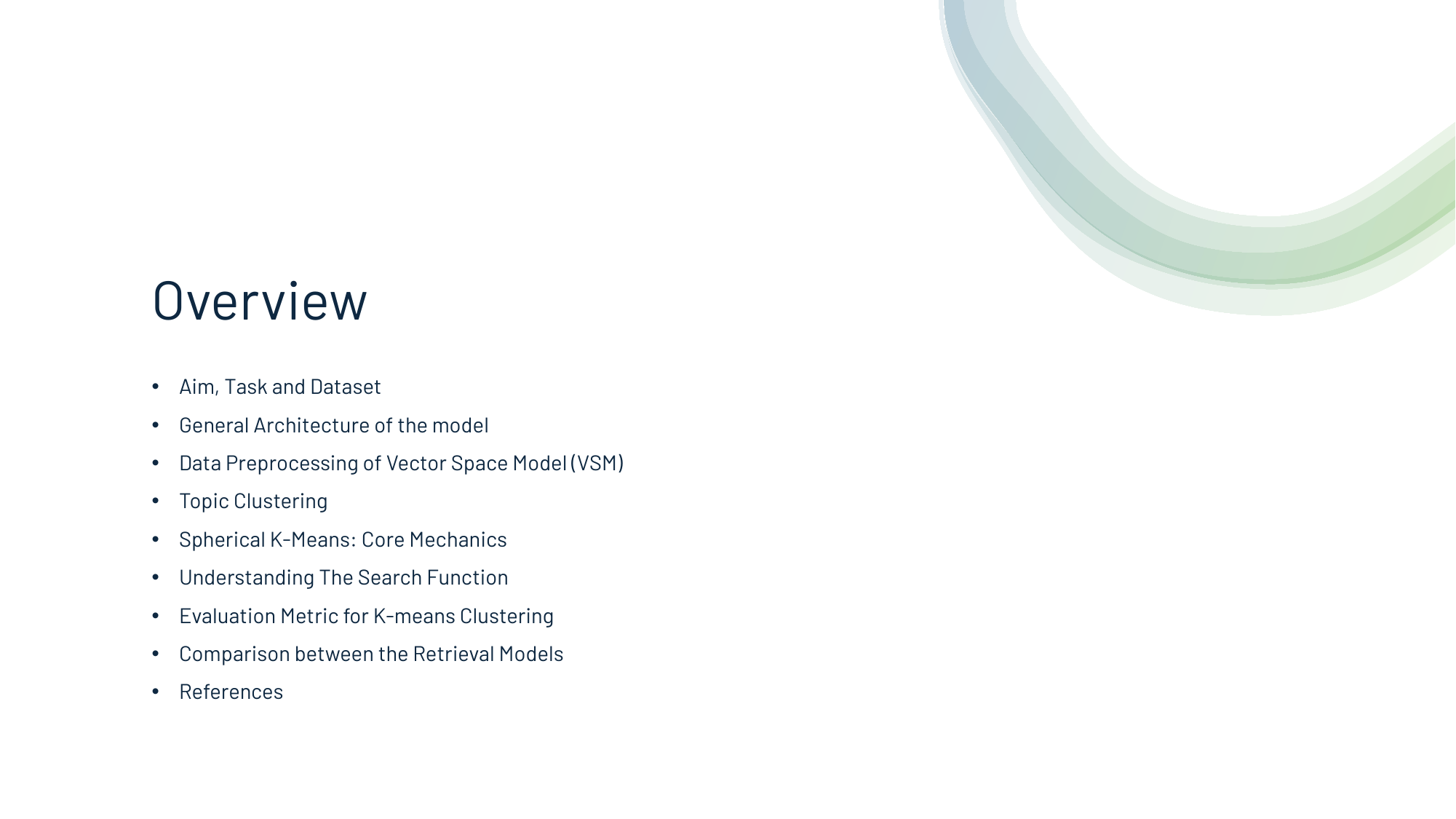

# Overview
Aim, Task and Dataset
General Architecture of the model
Data Preprocessing of Vector Space Model (VSM)
Topic Clustering
Spherical K-Means: Core Mechanics
Understanding The Search Function
Evaluation Metric for K-means Clustering
Comparison between the Retrieval Models
References